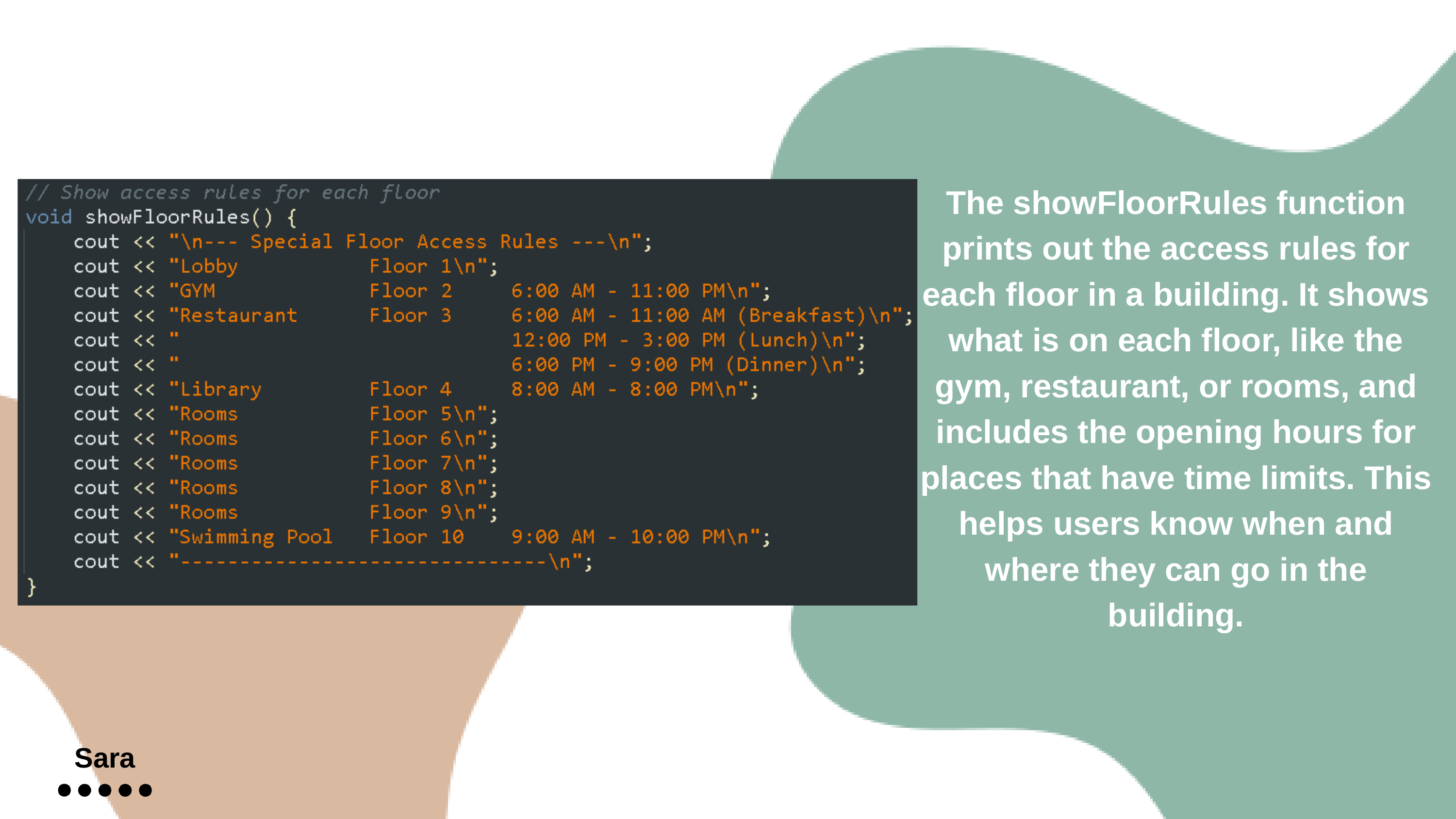

The showFloorRules function prints out the access rules for each floor in a building. It shows what is on each floor, like the gym, restaurant, or rooms, and includes the opening hours for places that have time limits. This helps users know when and where they can go in the building.

Sara